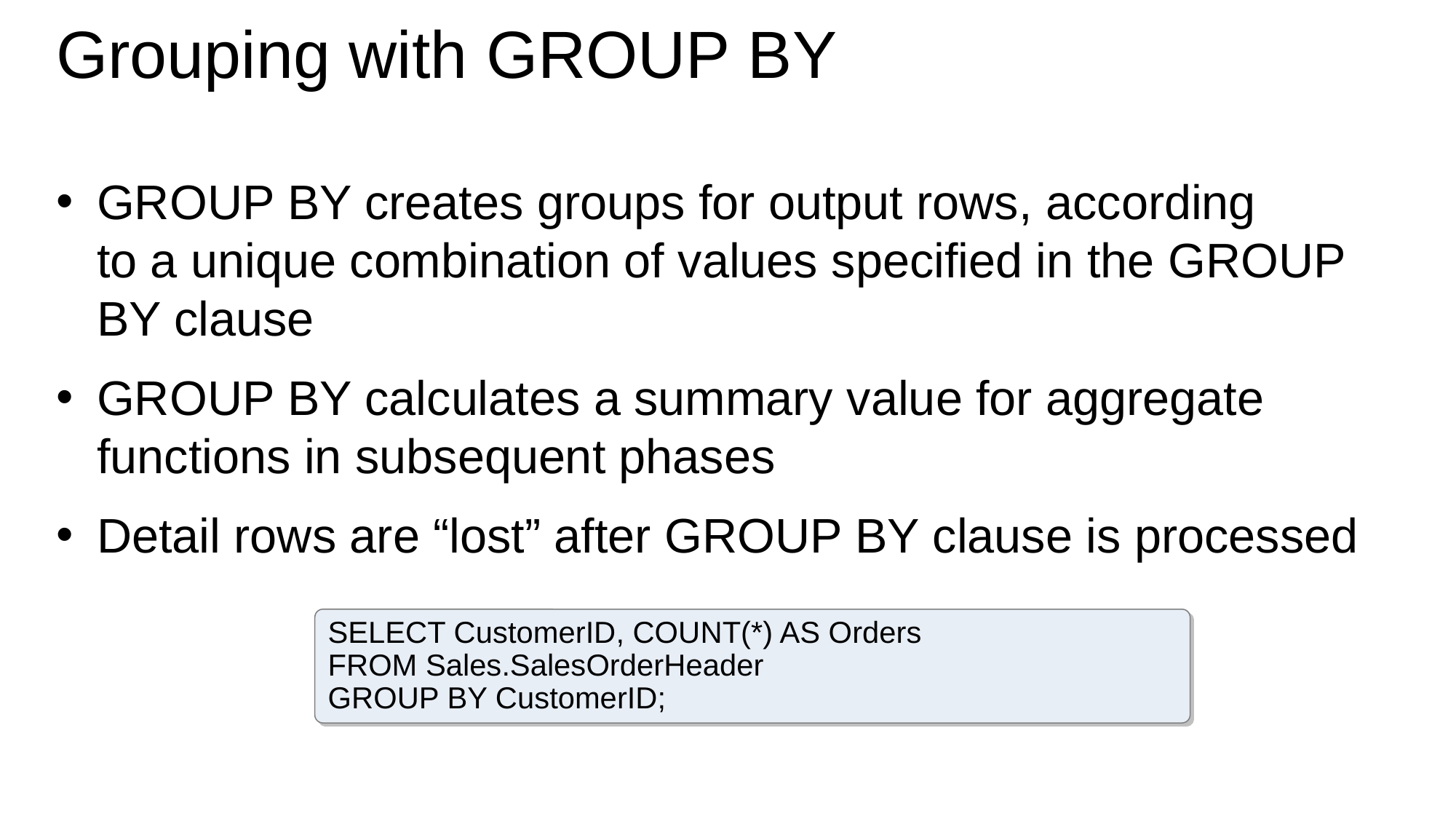

# Grouping with GROUP BY
GROUP BY creates groups for output rows, according
to a unique combination of values specified in the GROUP BY clause
GROUP BY calculates a summary value for aggregate functions in subsequent phases
Detail rows are “lost” after GROUP BY clause is processed

SELECT CustomerID, COUNT(*) AS Orders
FROM Sales.SalesOrderHeader
GROUP BY CustomerID;